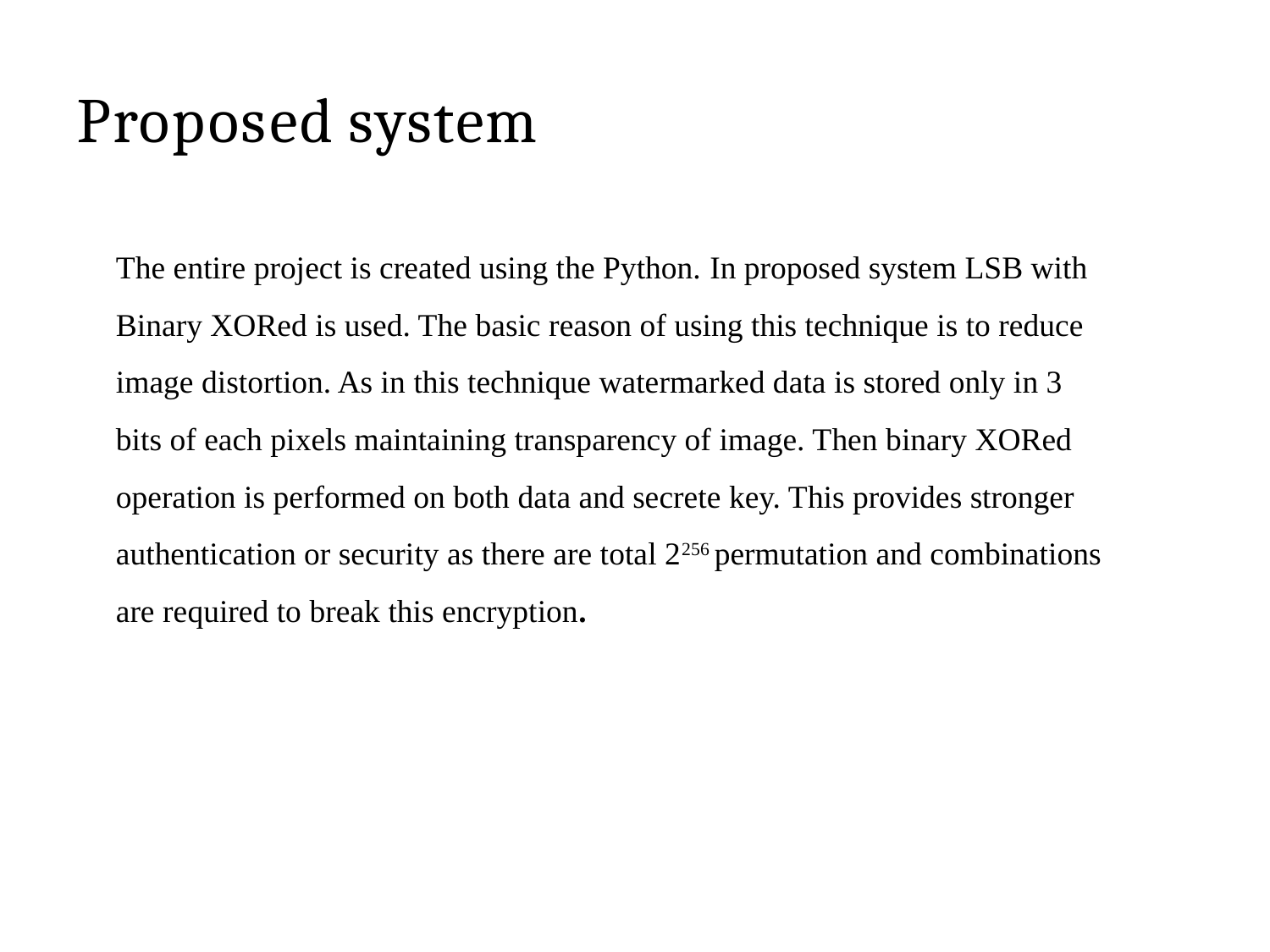

# Proposed system
The entire project is created using the Python. In proposed system LSB with Binary XORed is used. The basic reason of using this technique is to reduce image distortion. As in this technique watermarked data is stored only in 3 bits of each pixels maintaining transparency of image. Then binary XORed operation is performed on both data and secrete key. This provides stronger authentication or security as there are total 2256 permutation and combinations are required to break this encryption.